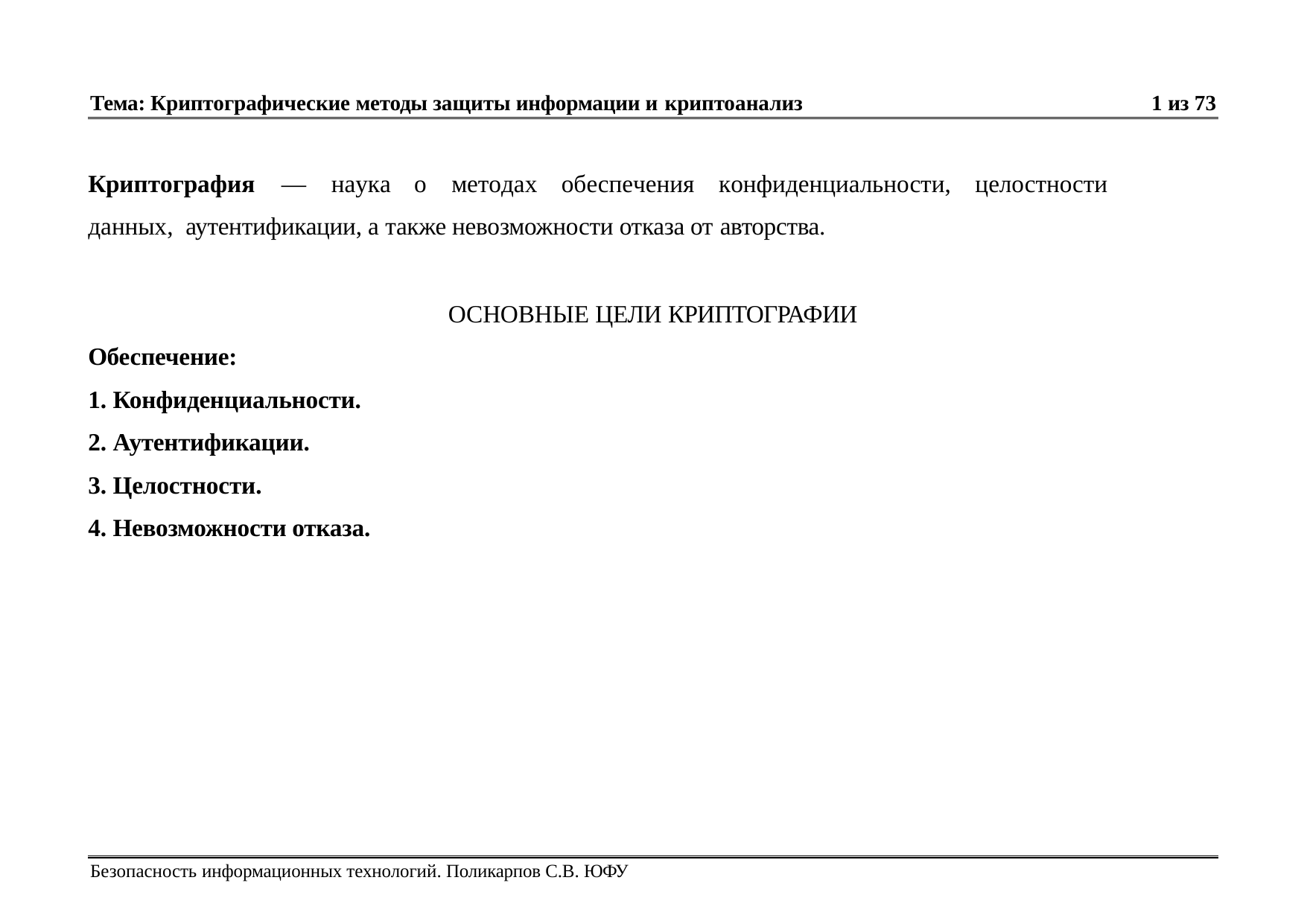

Тема: Криптографические методы защиты информации и криптоанализ
1 из 73

Криптография	—	наука	о	методах	обеспечения	конфиденциальности,	целостности	данных,  аутентификации, а также невозможности отказа от авторства.

ОСНОВНЫЕ ЦЕЛИ КРИПТОГРАФИИ
Обеспечение:
Конфиденциальности.
Аутентификации.
Целостности.
Невозможности отказа.

Безопасность информационных технологий. Поликарпов С.В. ЮФУ